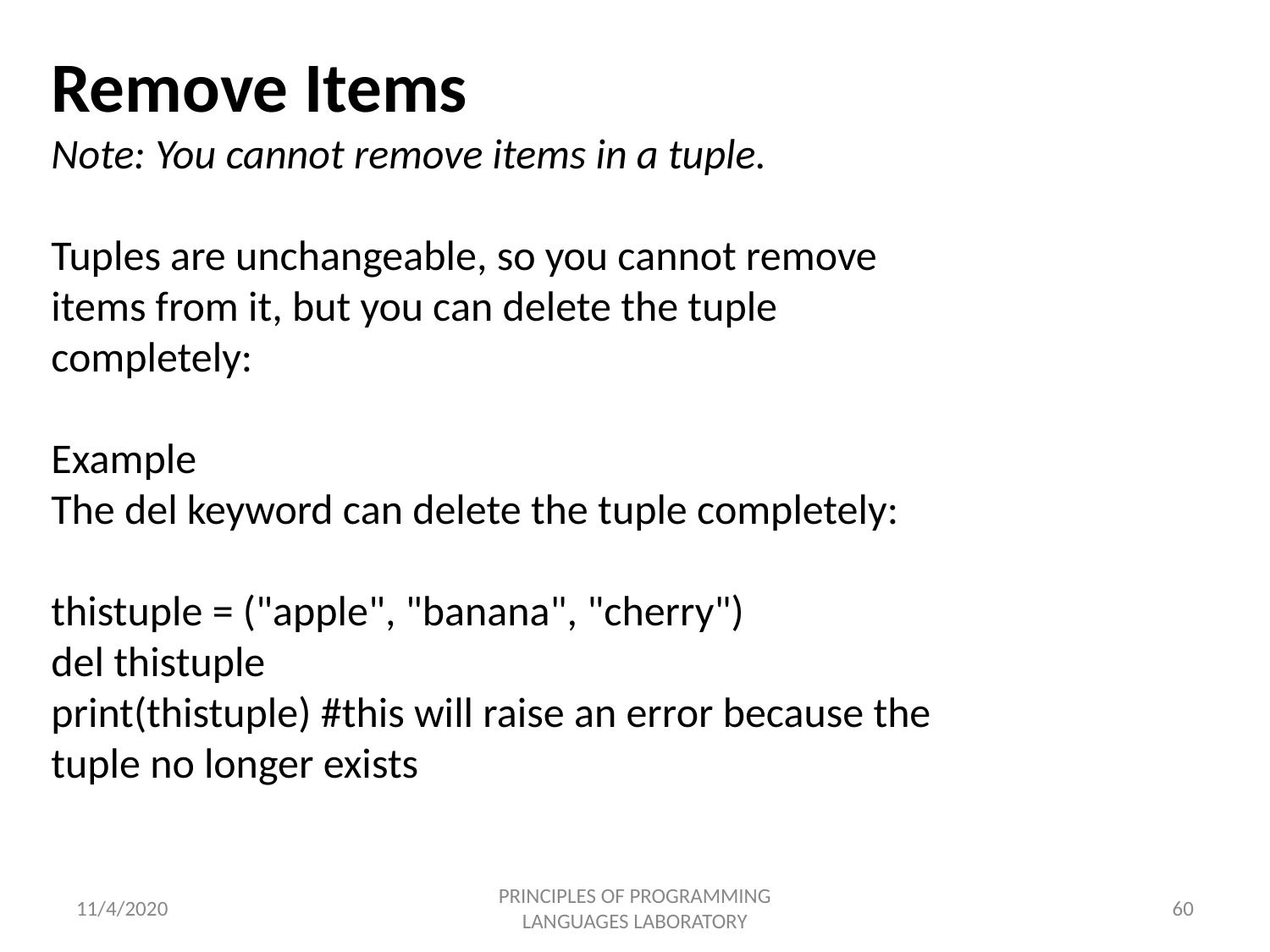

Remove Items
Note: You cannot remove items in a tuple.

Tuples are unchangeable, so you cannot remove items from it, but you can delete the tuple completely:

Example
The del keyword can delete the tuple completely:

thistuple = ("apple", "banana", "cherry")
del thistuple
print(thistuple) #this will raise an error because the tuple no longer exists
11/4/2020
PRINCIPLES OF PROGRAMMING LANGUAGES LABORATORY
60